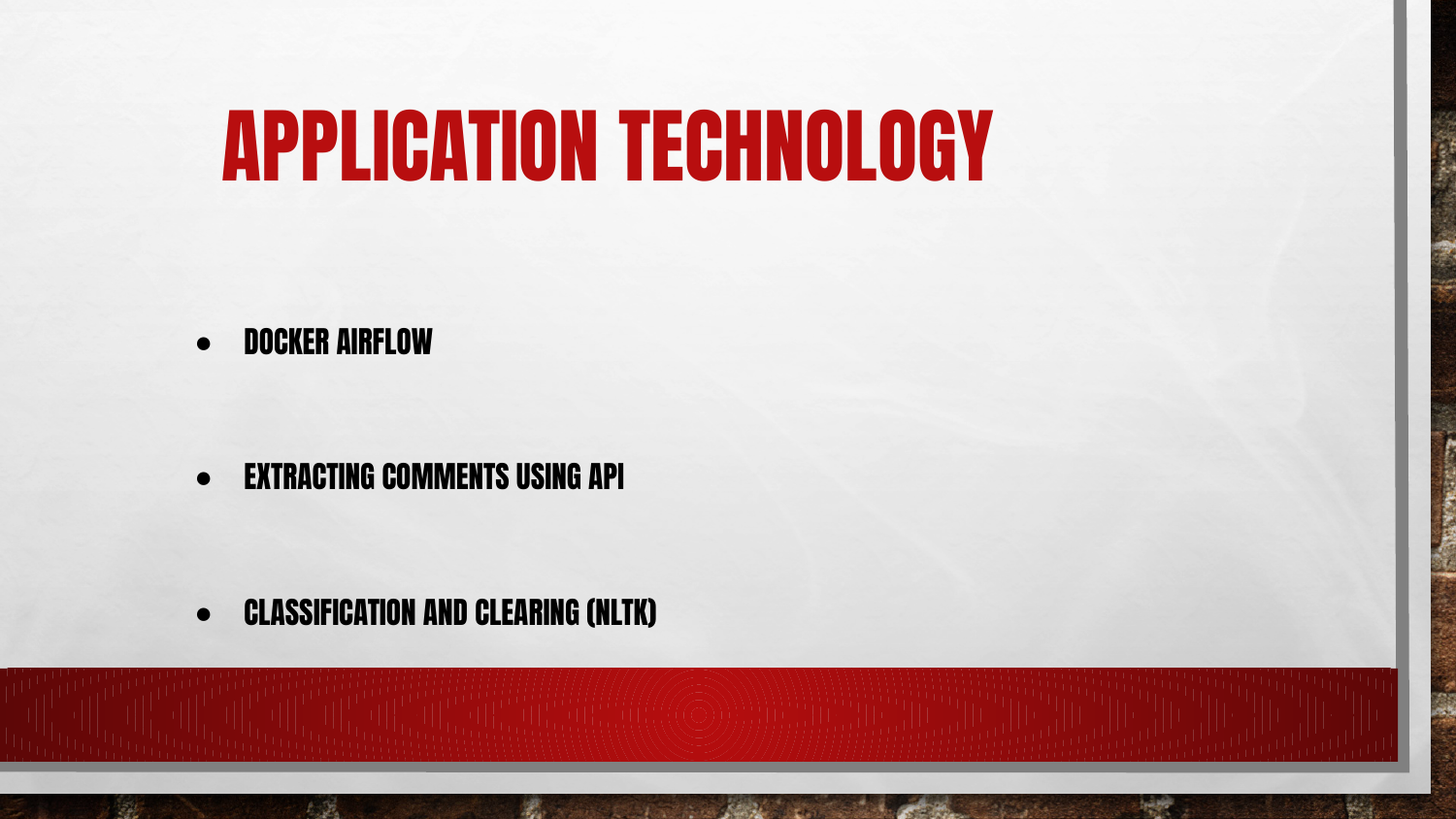

# Application Technology
Docker Airflow

Extracting comments using API

Classification and Clearing (NLTK)